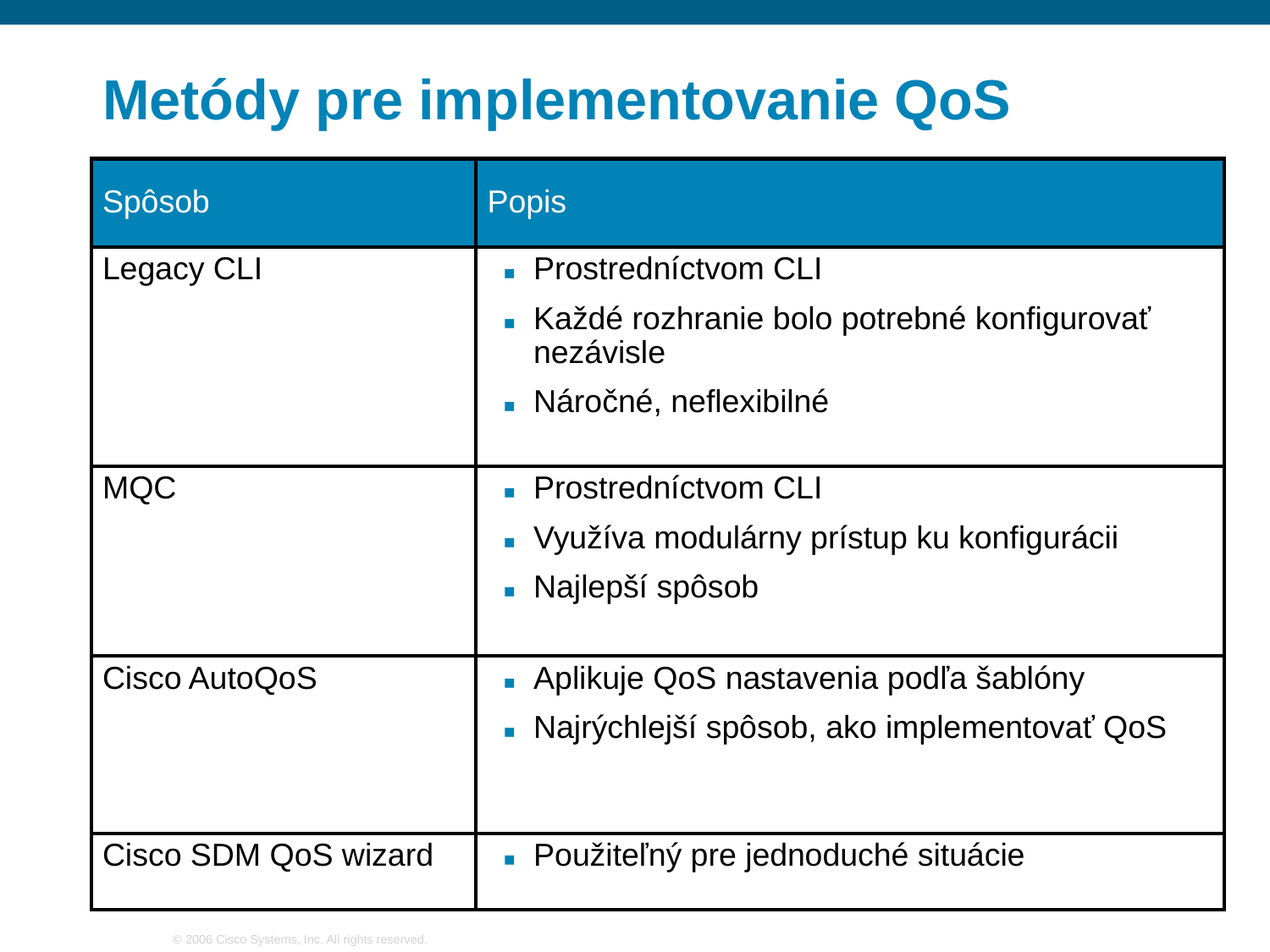

# Metódy pre implementovanie QoS
| Spôsob | Popis |
| --- | --- |
| Legacy CLI | Prostredníctvom CLI Každé rozhranie bolo potrebné konfigurovať nezávisle Náročné, neflexibilné |
| MQC | Prostredníctvom CLI Využíva modulárny prístup ku konfigurácii Najlepší spôsob |
| Cisco AutoQoS | Aplikuje QoS nastavenia podľa šablóny Najrýchlejší spôsob, ako implementovať QoS |
| Cisco SDM QoS wizard | Použiteľný pre jednoduché situácie |